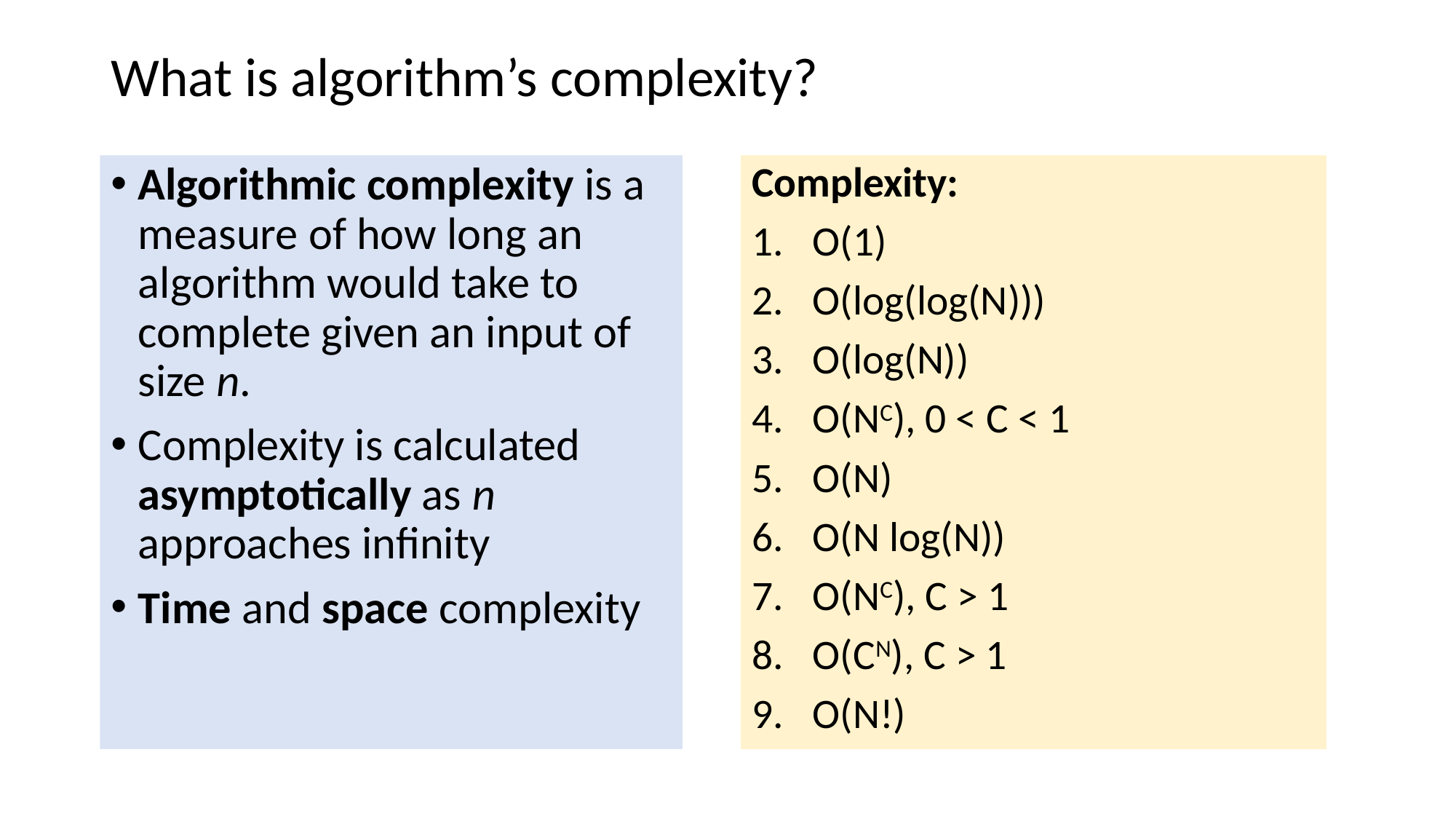

# What is algorithm’s complexity?
Algorithmic complexity is a measure of how long an algorithm would take to complete given an input of size n.
Complexity is calculated asymptotically as n approaches infinity
Time and space complexity
Complexity:
O(1)
O(log(log(N)))
O(log(N))
O(NC), 0 < C < 1
O(N)
O(N log(N))
O(NC), C > 1
O(CN), C > 1
O(N!)